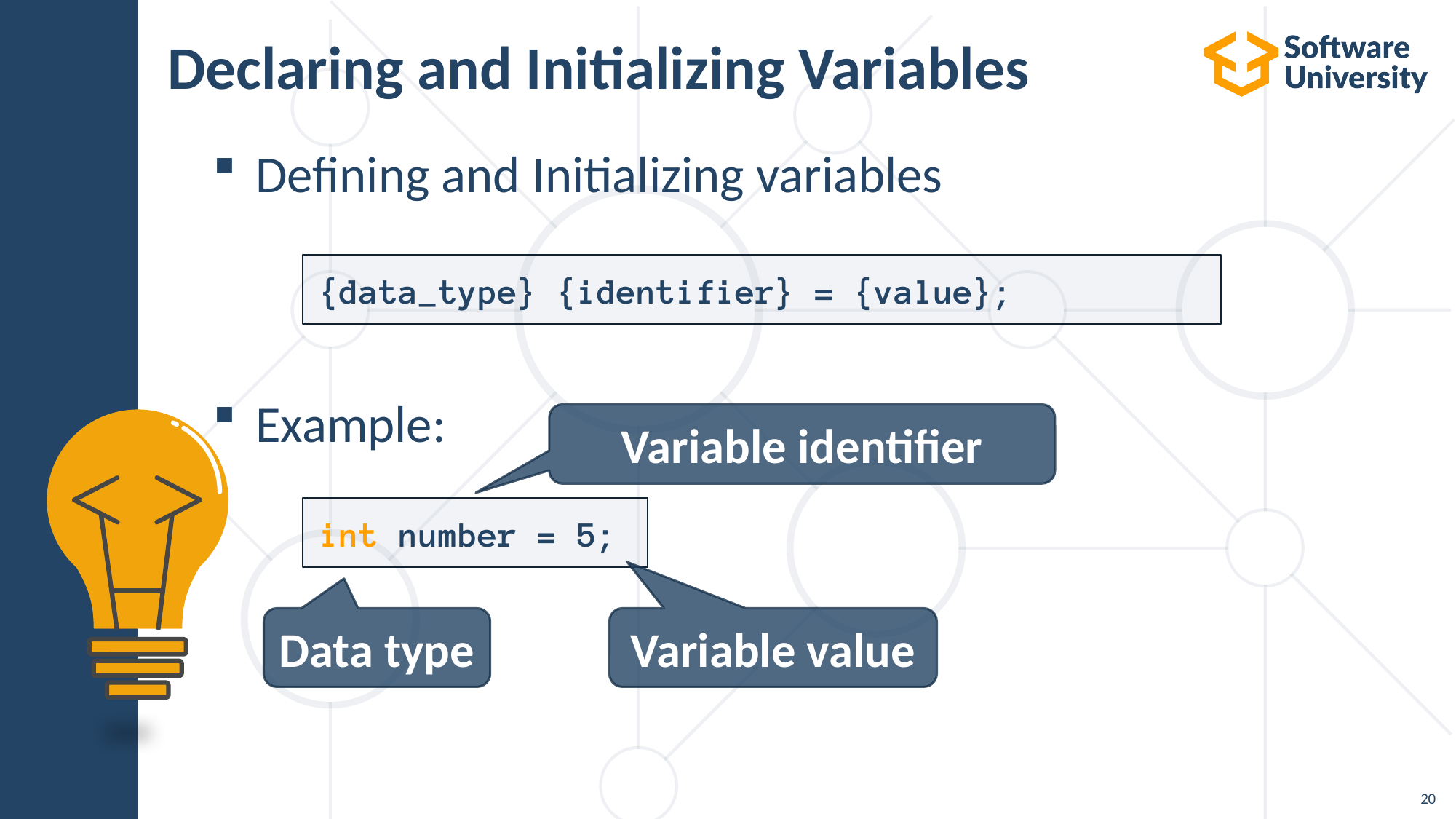

# Declaring and Initializing Variables
Defining and Initializing variables

Example:

{data_type} {identifier} = {value};
Variable identifier
int number = 5;
Data type
Variable value
20